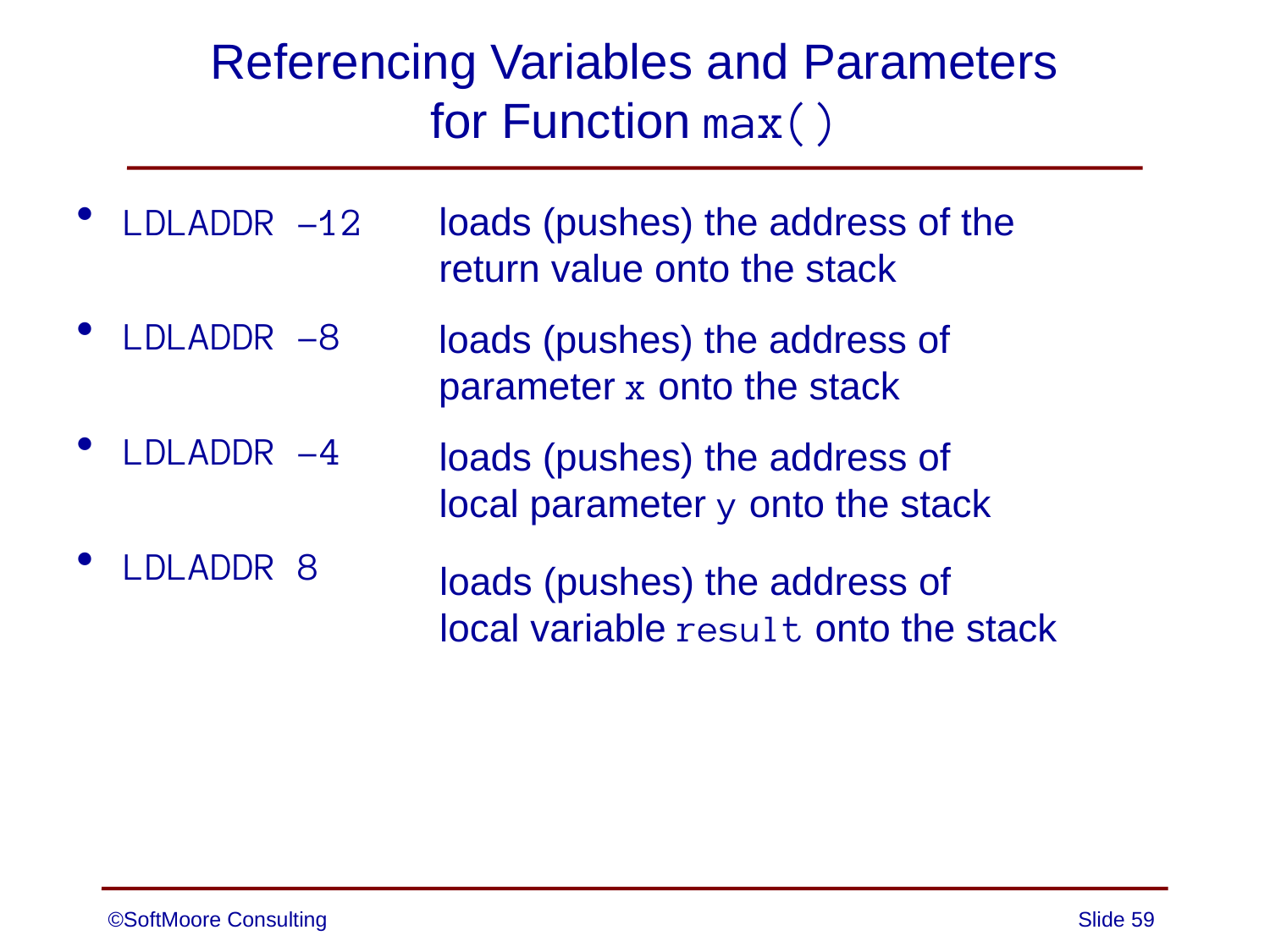

# Referencing Variables and Parameters for Function max()
LDLADDR -12
LDLADDR -8
LDLADDR -4
LDLADDR 8

loads (pushes) the address of the
return value onto the stack
loads (pushes) the address of
parameter x onto the stack
loads (pushes) the address of
local parameter y onto the stack
loads (pushes) the address of
local variable result onto the stack
©SoftMoore Consulting
Slide 59